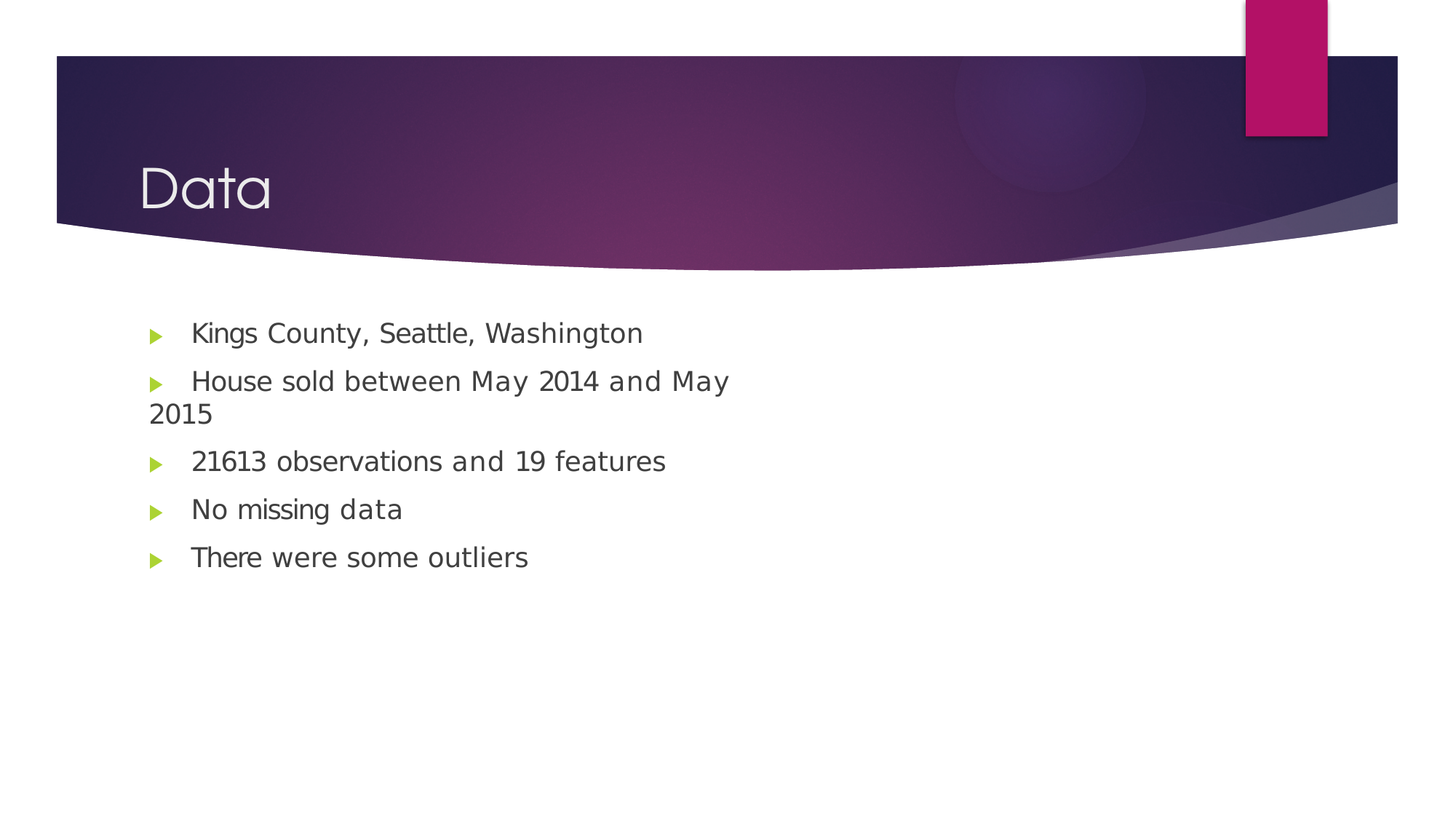

# Data
▶	Kings County, Seattle, Washington
▶	House sold between May 2014 and May 2015
▶	21613 observations and 19 features
▶	No missing data
▶	There were some outliers